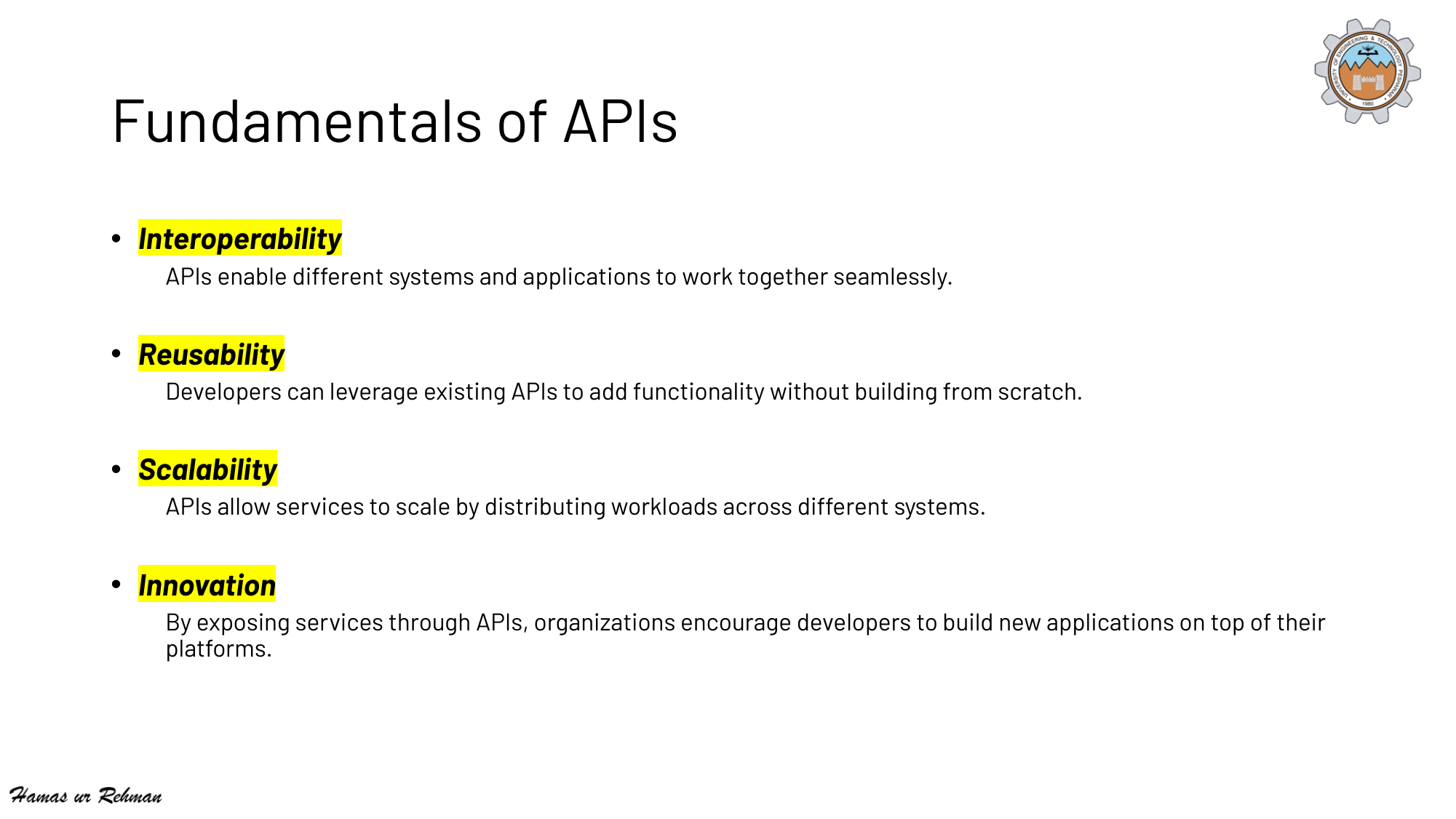

# Fundamentals of APIs
Interoperability
APIs enable different systems and applications to work together seamlessly.

Reusability
Developers can leverage existing APIs to add functionality without building from scratch.

Scalability
APIs allow services to scale by distributing workloads across different systems.

Innovation
By exposing services through APIs, organizations encourage developers to build new applications on top of their platforms.